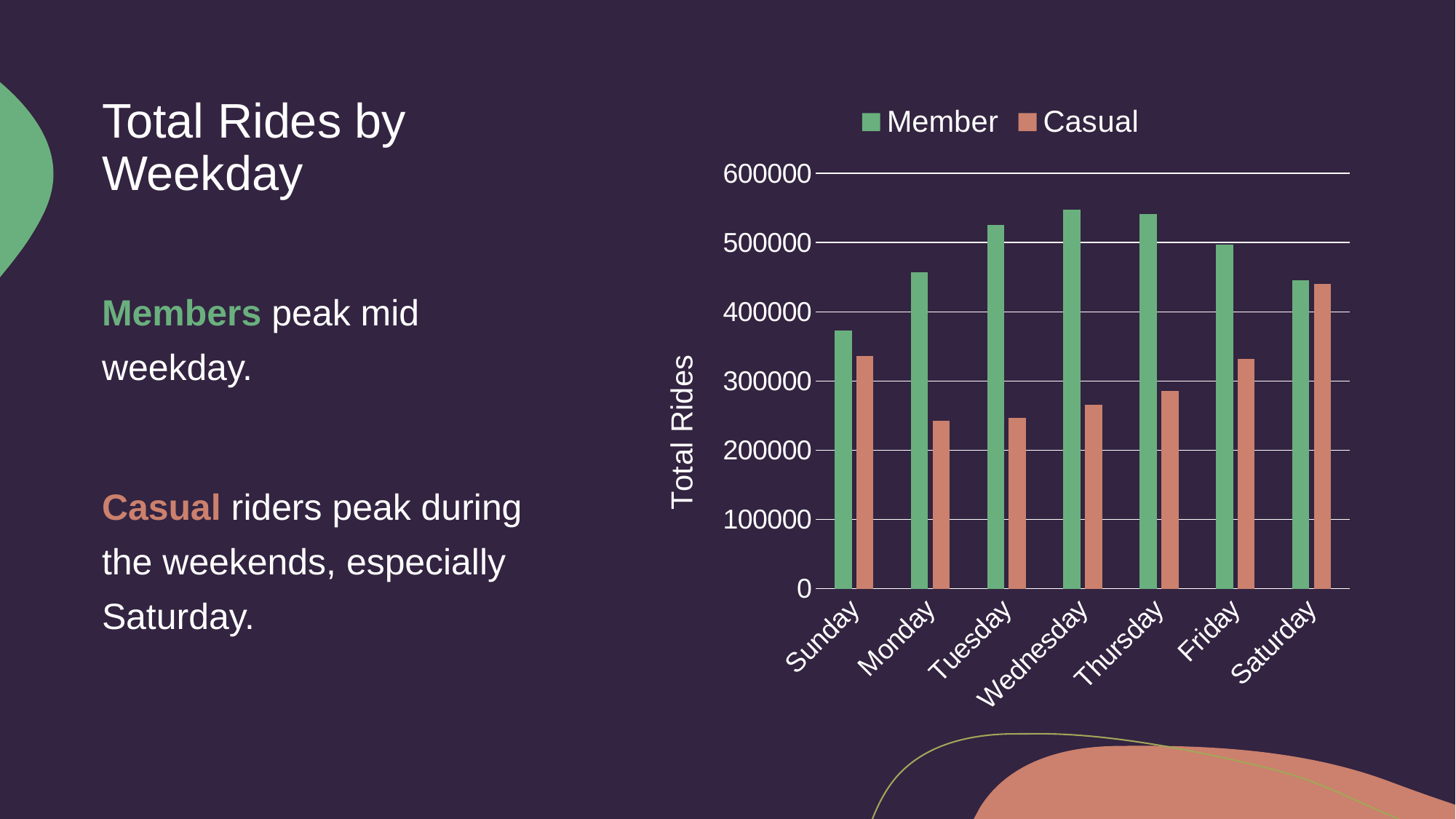

# Total Rides by Weekday

### Chart

| Category | Member | Casual |
|---|---|---|
| Sunday | 372426.0 | 336260.0 |
| Monday | 457158.0 | 242396.0 |
| Tuesday | 525753.0 | 246434.0 |
| Wednesday | 548008.0 | 265859.0 |
| Thursday | 541265.0 | 285870.0 |
| Friday | 496734.0 | 332435.0 |
| Saturday | 445634.0 | 440547.0 |
Members peak mid weekday.

Casual riders peak during the weekends, especially Saturday.